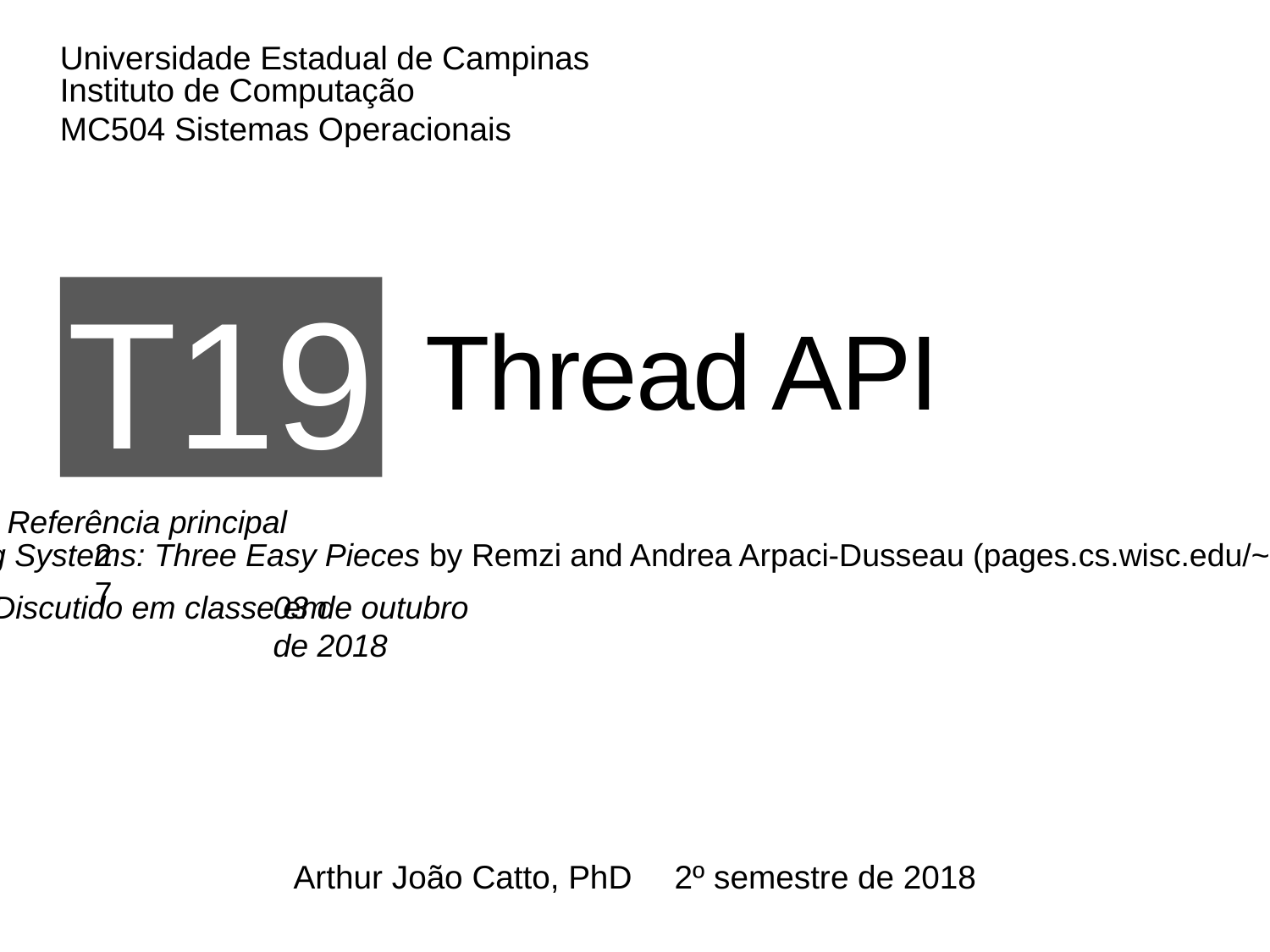

# Thread API
T19
27
03 de outubro de 2018